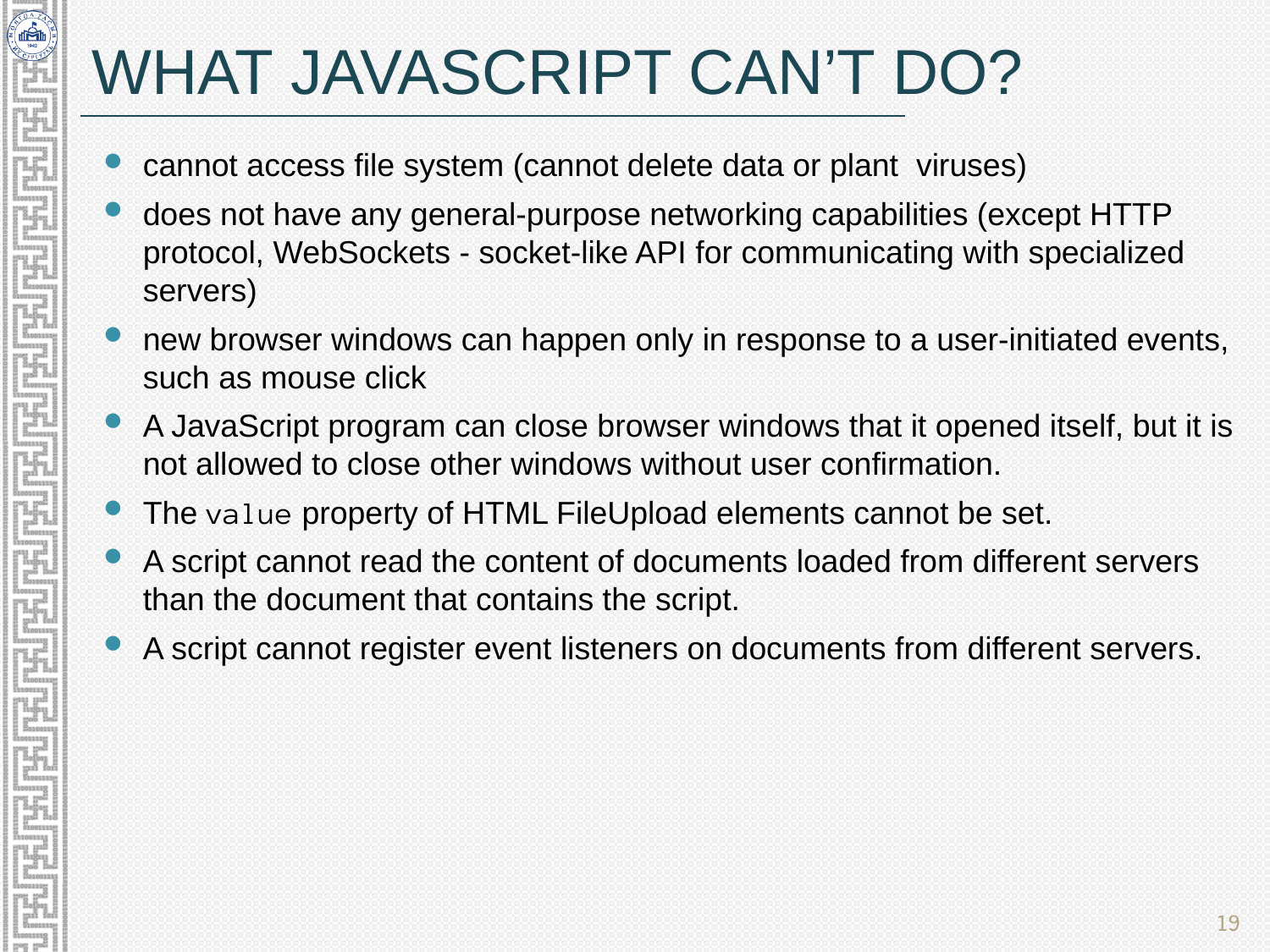

# What JavaScript Can’t Do?
cannot access file system (cannot delete data or plant  viruses)
does not have any general-purpose networking capabilities (except HTTP protocol, WebSockets - socket-like API for communicating with specialized servers)
new browser windows can happen only in response to a user-initiated events, such as mouse click
A JavaScript program can close browser windows that it opened itself, but it is not allowed to close other windows without user confirmation.
The value property of HTML FileUpload elements cannot be set.
A script cannot read the content of documents loaded from different servers than the document that contains the script.
A script cannot register event listeners on documents from different servers.

19